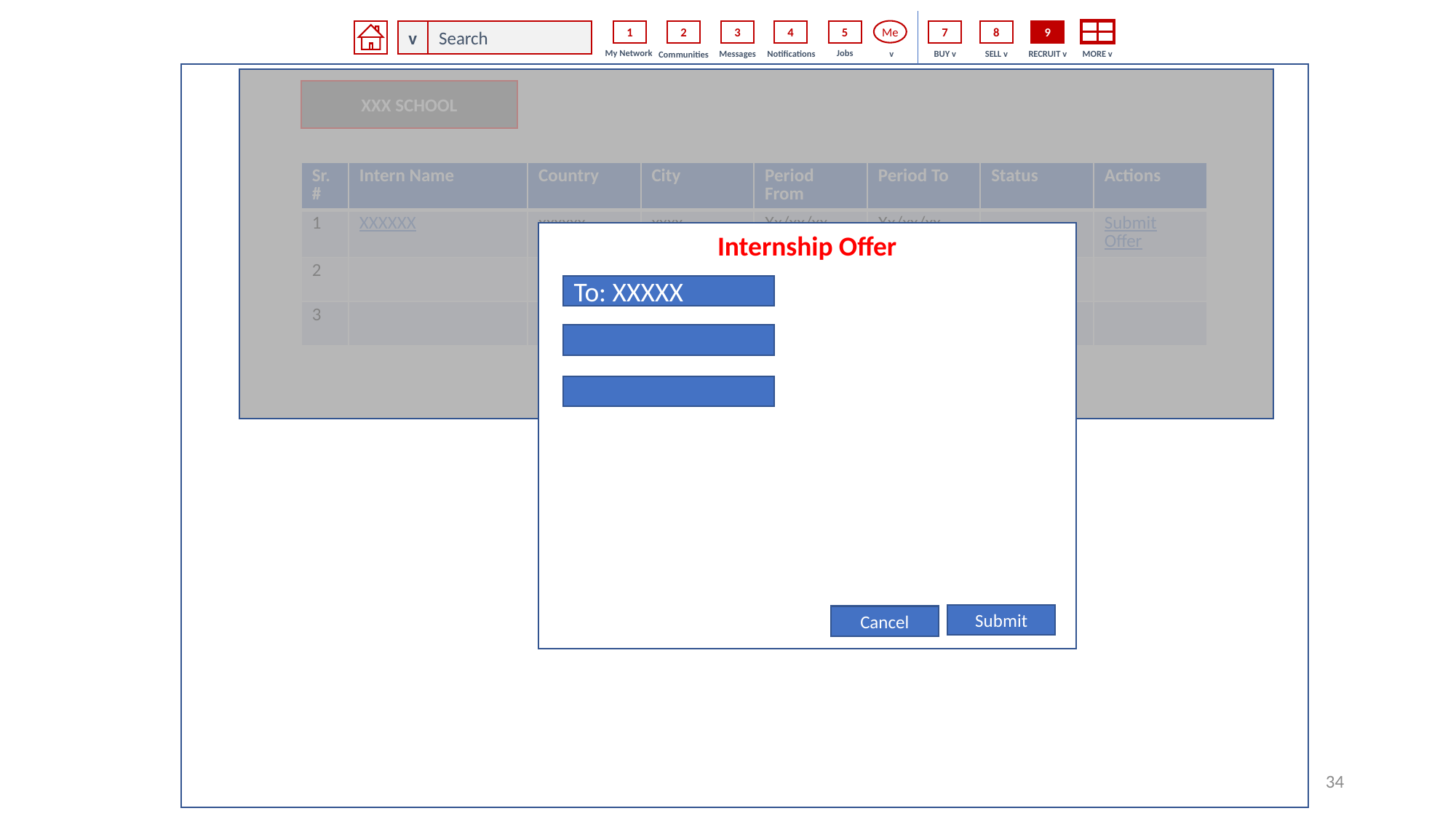

v
1
2
3
4
5
Me
7
8
9

Search
My Network
Jobs
Notifications
SELL v
MORE v
Messages
v
BUY v
RECRUIT v
Communities

XXX SCHOOL
| Sr. # | Intern Name | Country | City | Period From | Period To | Status | Actions |
| --- | --- | --- | --- | --- | --- | --- | --- |
| 1 | XXXXXX | xxxxxx | xxxx | Xx/xx/xx | Xx/xx/xx |  | Submit Offer |
| 2 |  |  |  |  |  |  |  |
| 3 |  |  |  |  |  |  |  |
Internship Offer
To: XXXXX

Submit
Cancel
34